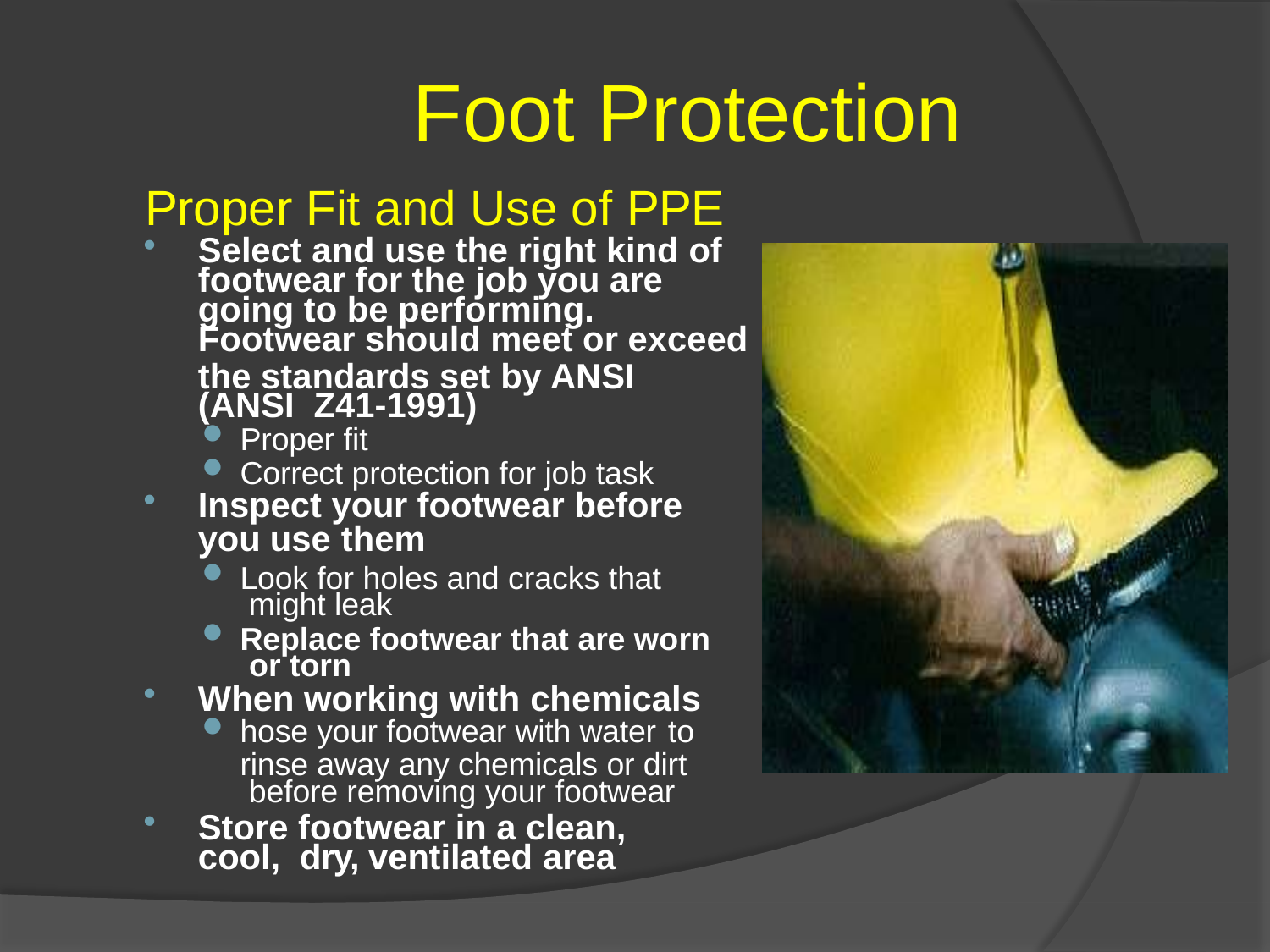

# Foot Protection
Proper Fit and Use of PPE
Select and use the right kind of
footwear for the job you are
going to be performing.
Footwear should meet or exceed
the standards set by ANSI (ANSI  Z41-1991)
Proper fit
Correct protection for job task
Inspect your footwear before
you use them
Look for holes and cracks that  might leak
Replace footwear that are worn  or torn
When working with chemicals
hose your footwear with water to
rinse away any chemicals or dirt  before removing your footwear
Store footwear in a clean, cool,  dry, ventilated area